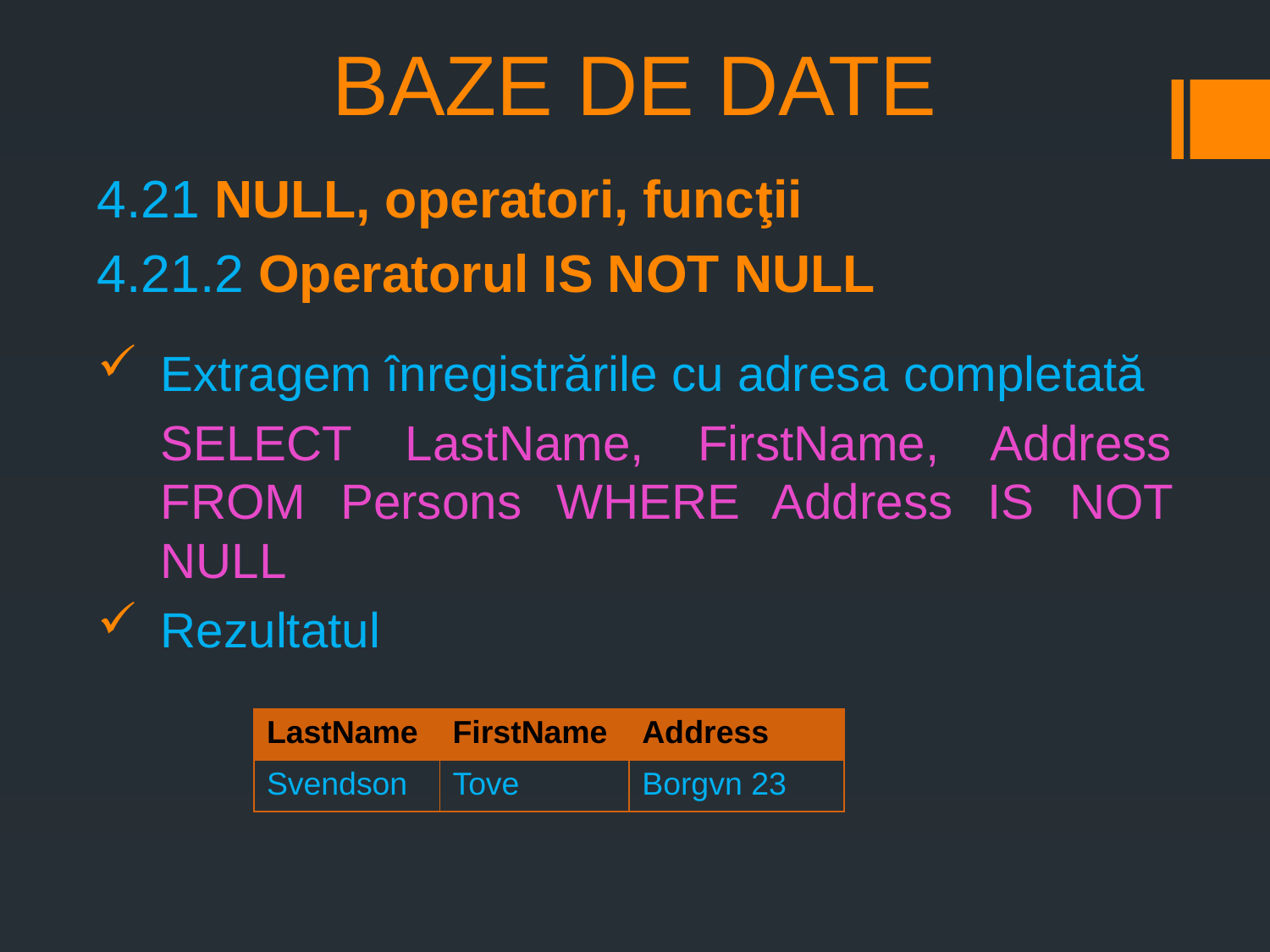

# BAZE DE DATE
4.21 NULL, operatori, funcţii
4.21.2 Operatorul IS NOT NULL

Extragem înregistrările cu adresa completată
SELECT LastName, FirstName, Address FROM Persons WHERE Address IS NOT NULL
Rezultatul
| LastName | FirstName | Address |
| --- | --- | --- |
| Svendson | Tove | Borgvn 23 |